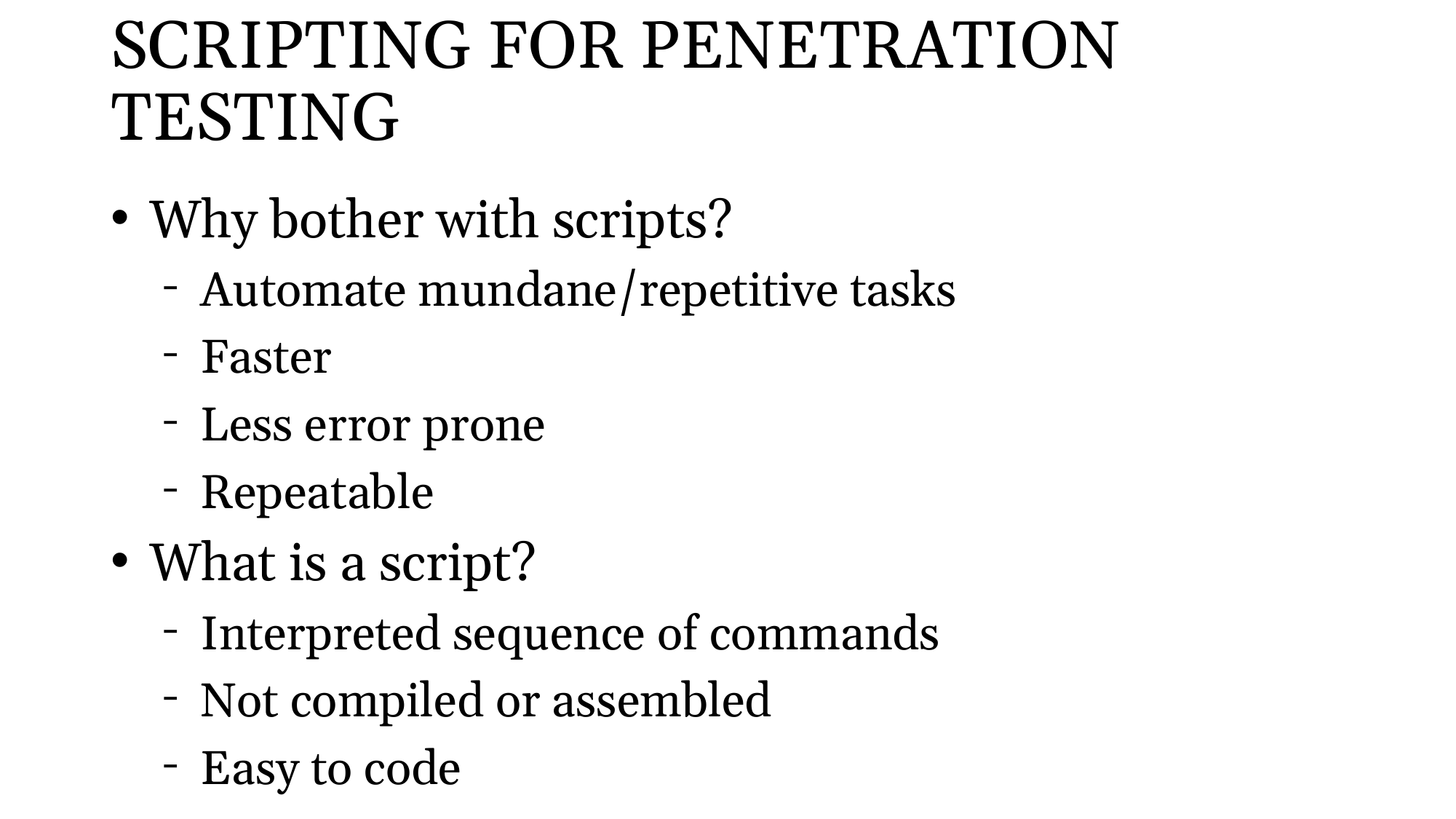

# SCRIPTING FOR PENETRATION TESTING
Why bother with scripts?
Automate mundane/repetitive tasks
Faster
Less error prone
Repeatable
What is a script?
Interpreted sequence of commands
Not compiled or assembled
Easy to code